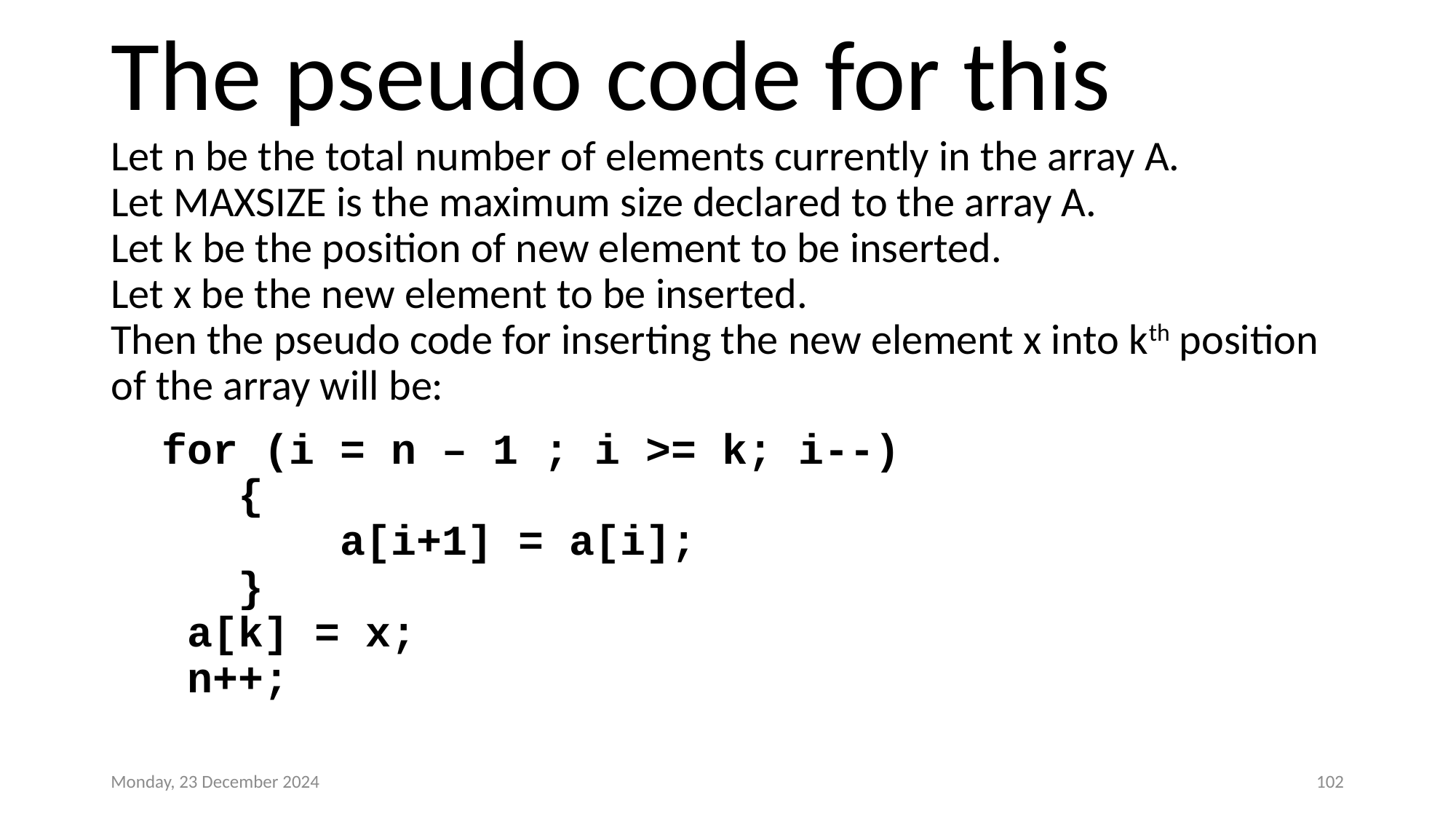

# The pseudo code for this
Let n be the total number of elements currently in the array A.
Let MAXSIZE is the maximum size declared to the array A.
Let k be the position of new element to be inserted.
Let x be the new element to be inserted.
Then the pseudo code for inserting the new element x into kth position of the array will be:

  for (i = n – 1 ; i >= k; i--)
     {
         a[i+1] = a[i];
     }
   a[k] = x;
   n++;
Monday, 23 December 2024
102